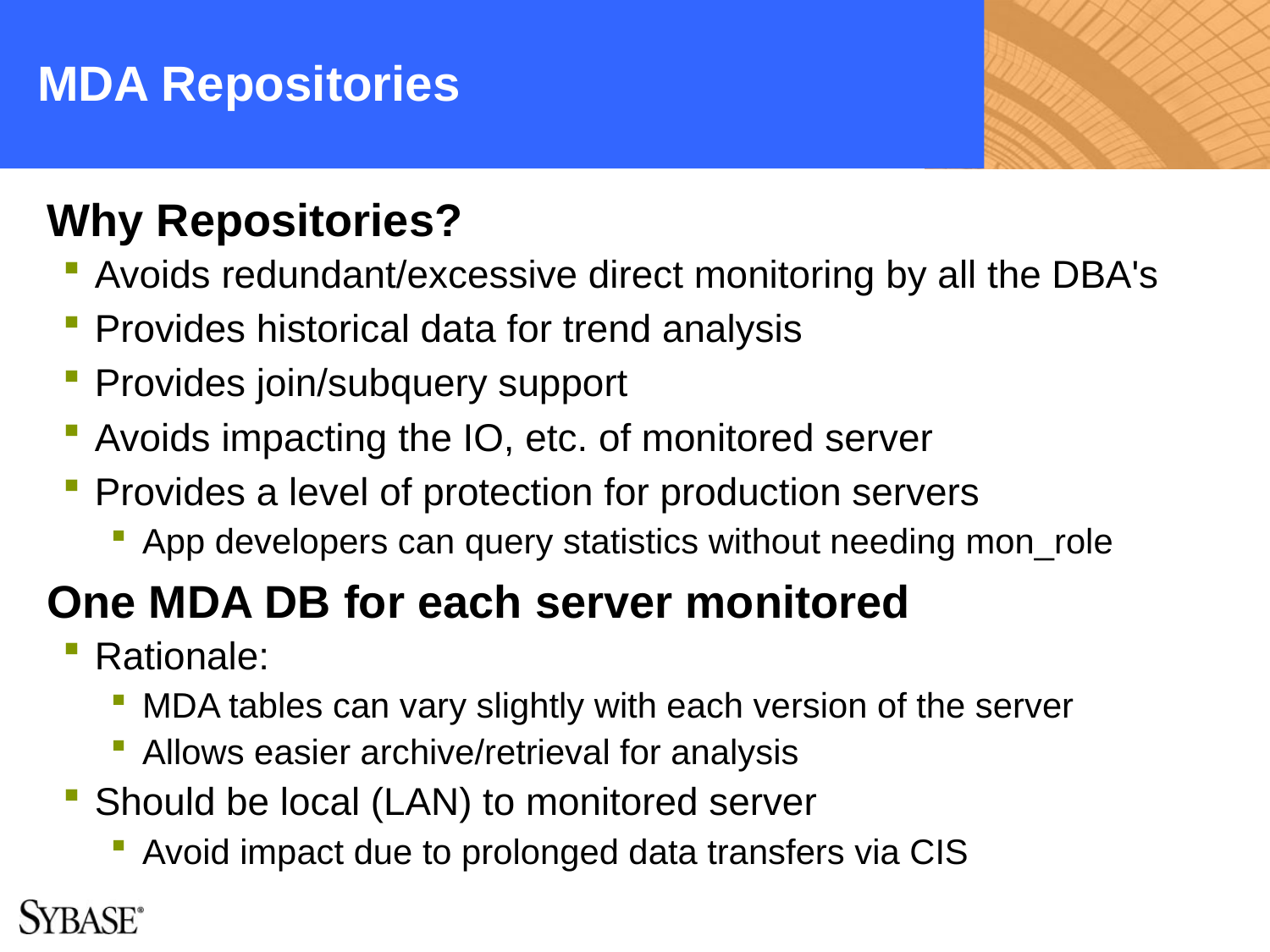

# MDA Repositories
Why Repositories?
Avoids redundant/excessive direct monitoring by all the DBA's
Provides historical data for trend analysis
Provides join/subquery support
Avoids impacting the IO, etc. of monitored server
Provides a level of protection for production servers
App developers can query statistics without needing mon_role
One MDA DB for each server monitored
Rationale:
MDA tables can vary slightly with each version of the server
Allows easier archive/retrieval for analysis
Should be local (LAN) to monitored server
Avoid impact due to prolonged data transfers via CIS